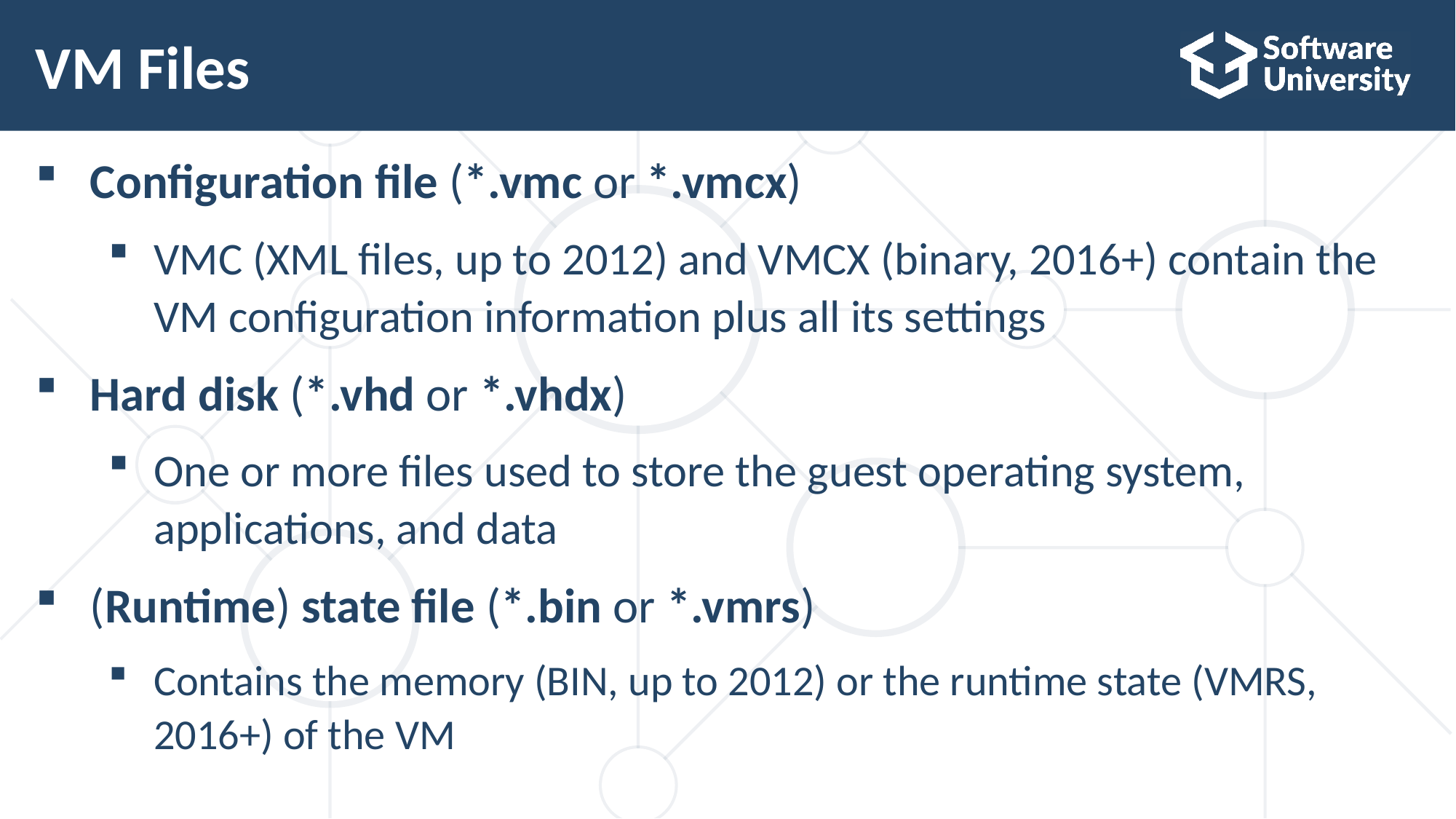

# VM Files
Configuration file (*.vmc or *.vmcx)
VMC (XML files, up to 2012) and VMCX (binary, 2016+) contain the VM configuration information plus all its settings
Hard disk (*.vhd or *.vhdx)
One or more files used to store the guest operating system, applications, and data
(Runtime) state file (*.bin or *.vmrs)
Contains the memory (BIN, up to 2012) or the runtime state (VMRS, 2016+) of the VM